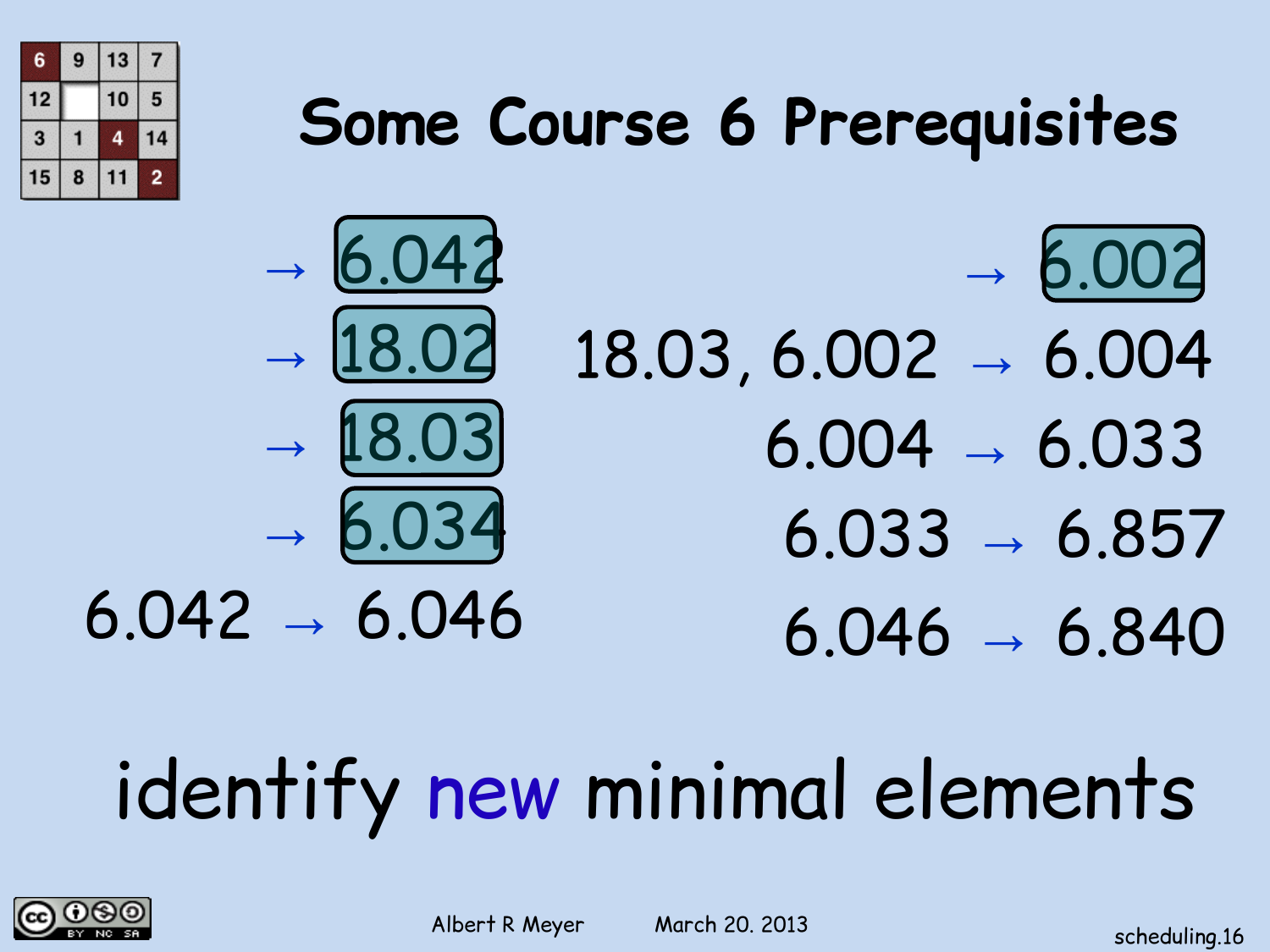

# Some Course 6 Prerequisites
         → 6.042
         → 18.02
         → 18.03
         → 6.034
6.042 → 6.046

                    → 6.002
18.03, 6.002 → 6.004
          6.004 → 6.033
           6.033 → 6.857
           6.046 → 6.840
identify new minimal elements
scheduling.16